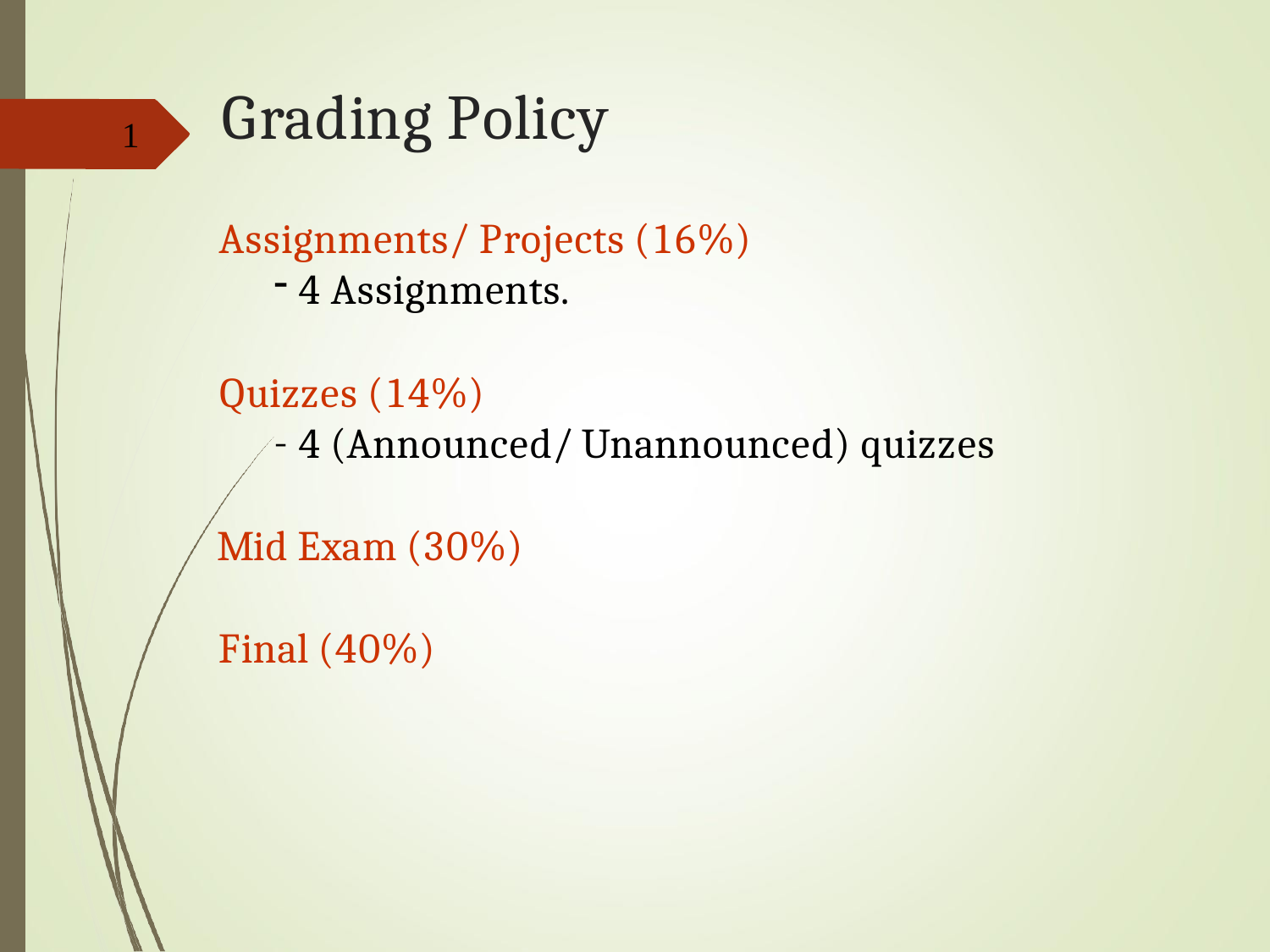

# Grading Policy
1
Assignments/ Projects (16%)
4 Assignments.

Quizzes (14%)
4 (Announced/ Unannounced) quizzes

Mid Exam (30%)

Final (40%)